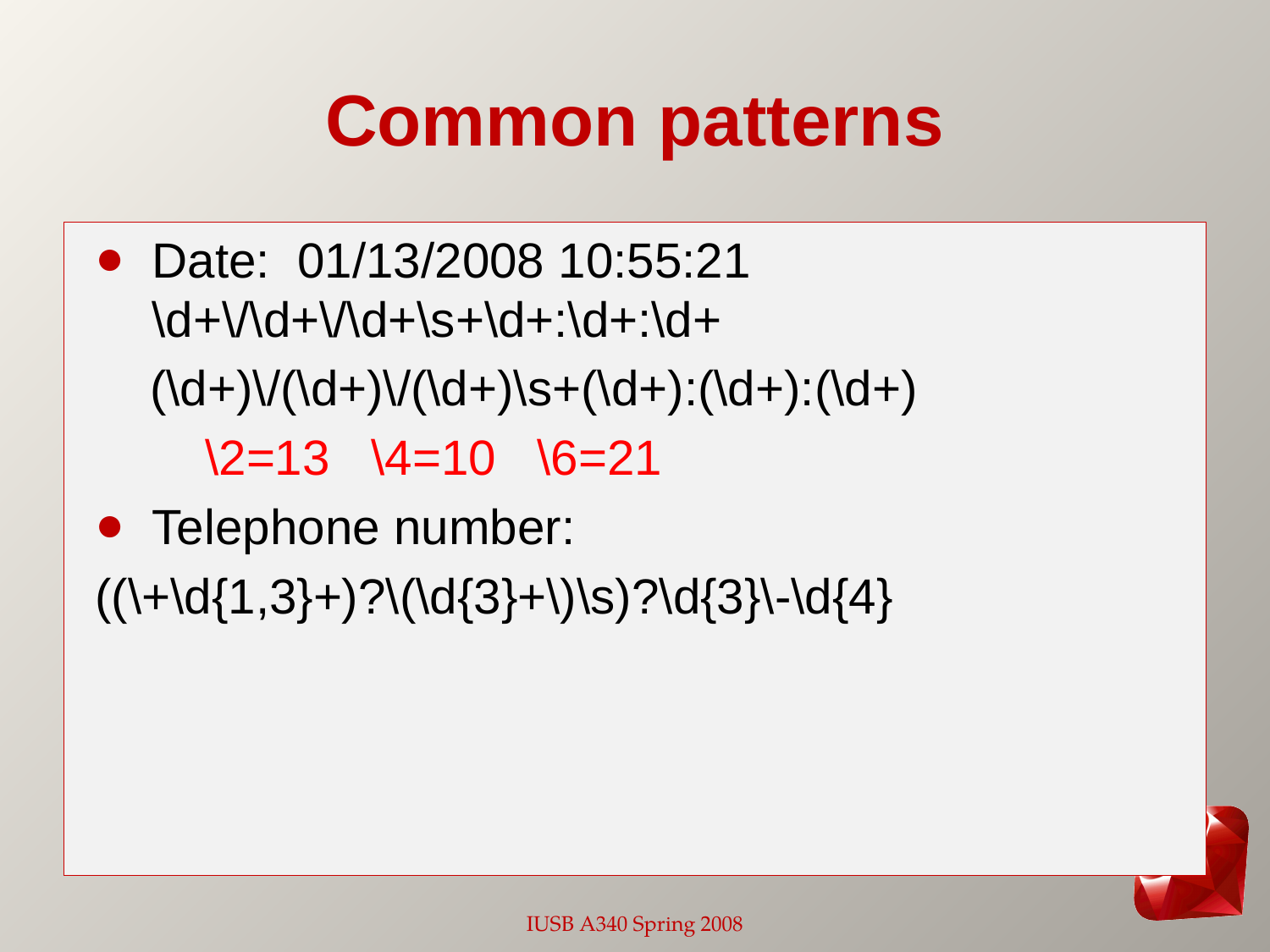

# Common patterns
Date:  01/13/2008 10:55:21
\d+\/\d+\/\d+\s+\d+:\d+:\d+
    (\d+)\/(\d+)\/(\d+)\s+(\d+):(\d+):(\d+)
        \2=13   \4=10   \6=21
Telephone number:
((\+\d{1,3}+)?\(\d{3}+\)\s)?\d{3}\-\d{4}
IUSB A340 Spring 2008